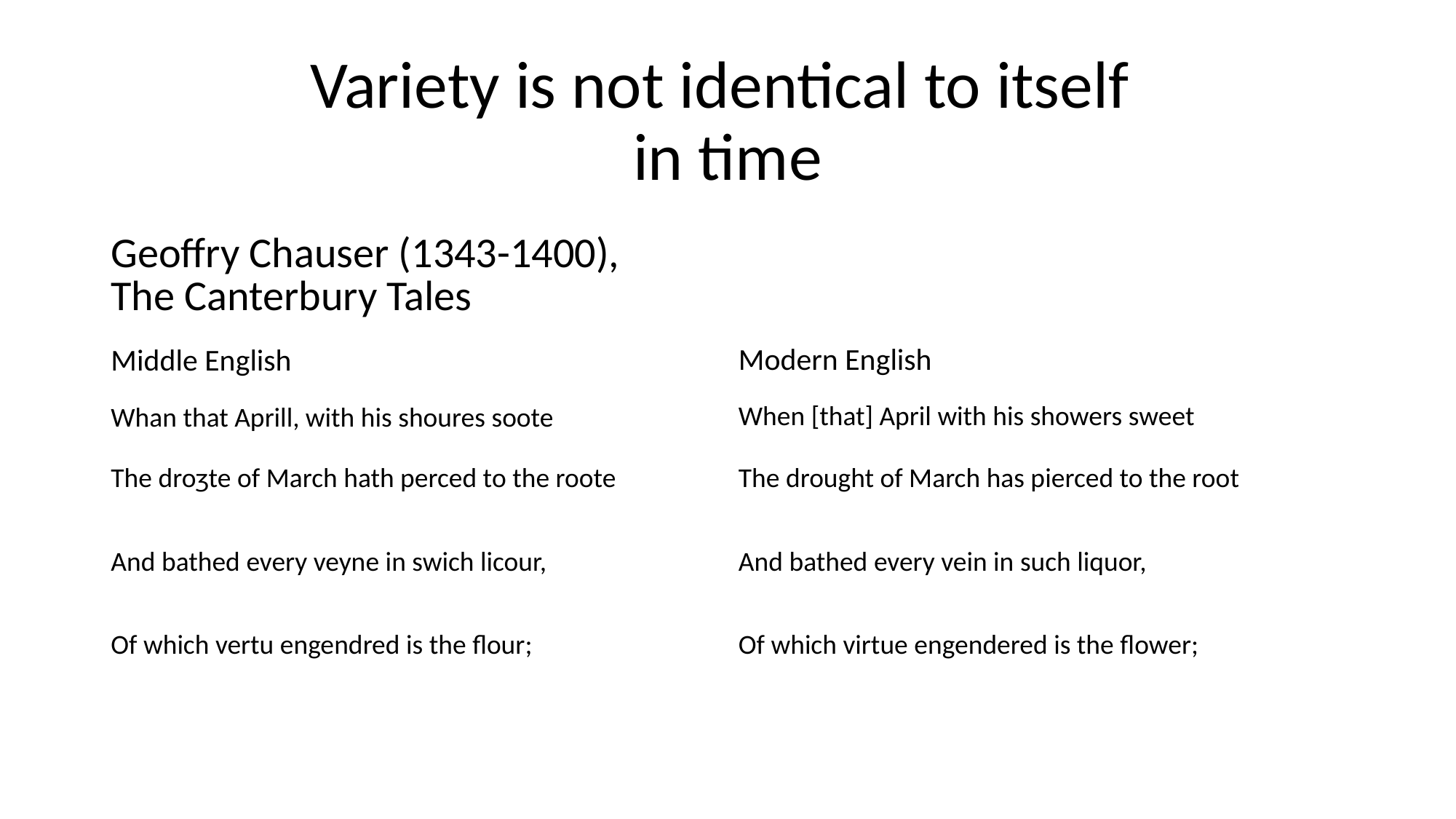

# Variety is not identical to itself in time
| Geoffry Chauser (1343-1400), The Canterbury Tales Middle English Whan that Aprill, with his shoures soote | Modern English When [that] April with his showers sweet |
| --- | --- |
| The droȝte of March hath perced to the roote | The drought of March has pierced to the root |
| And bathed every veyne in swich licour, | And bathed every vein in such liquor, |
| Of which vertu engendred is the flour; | Of which virtue engendered is the flower; |